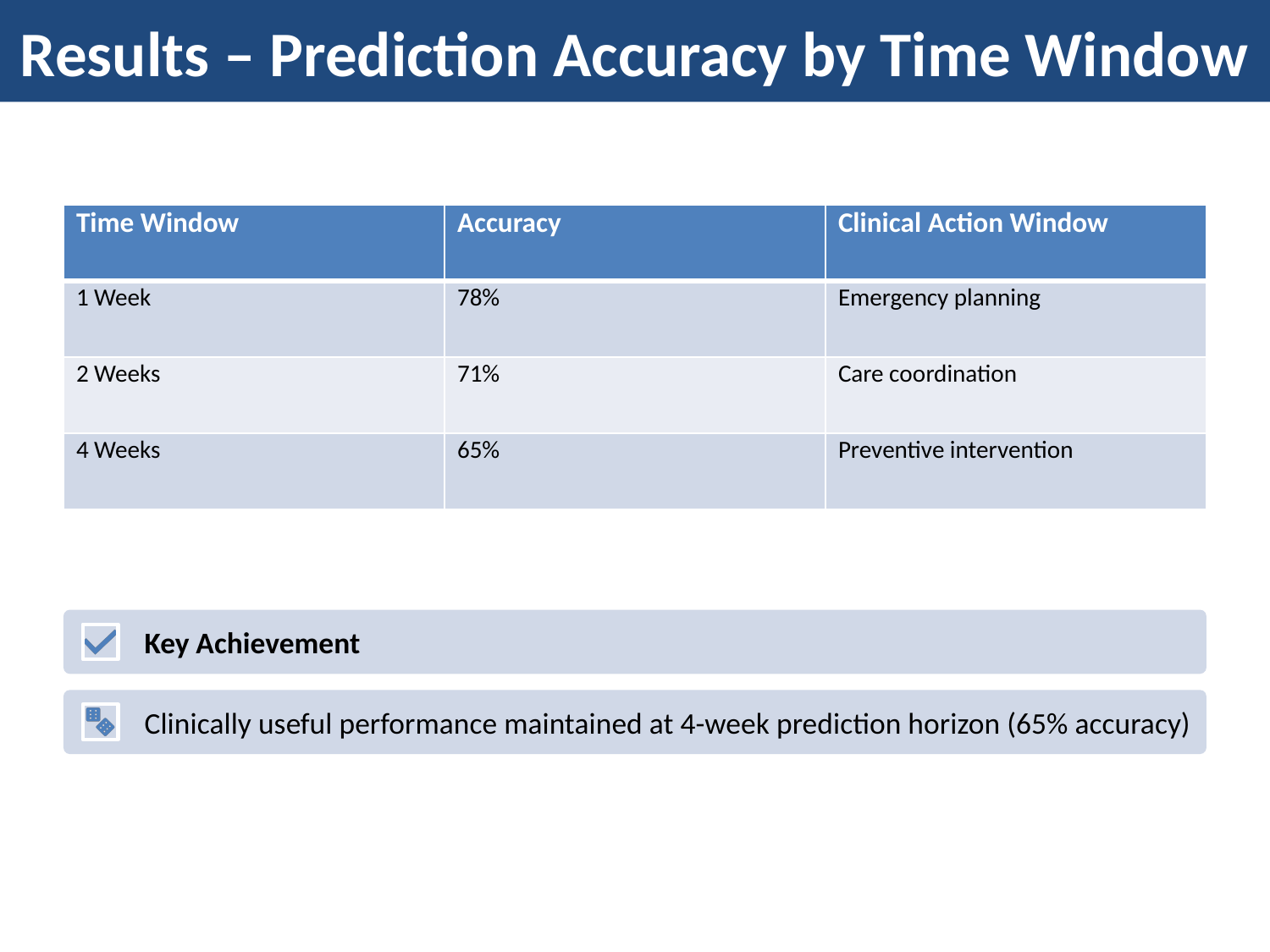

# Results – Prediction Accuracy by Time Window
| Time Window | Accuracy | Clinical Action Window |
| --- | --- | --- |
| 1 Week | 78% | Emergency planning |
| 2 Weeks | 71% | Care coordination |
| 4 Weeks | 65% | Preventive intervention |
Key Achievement
Clinically useful performance maintained at 4-week prediction horizon (65% accuracy)